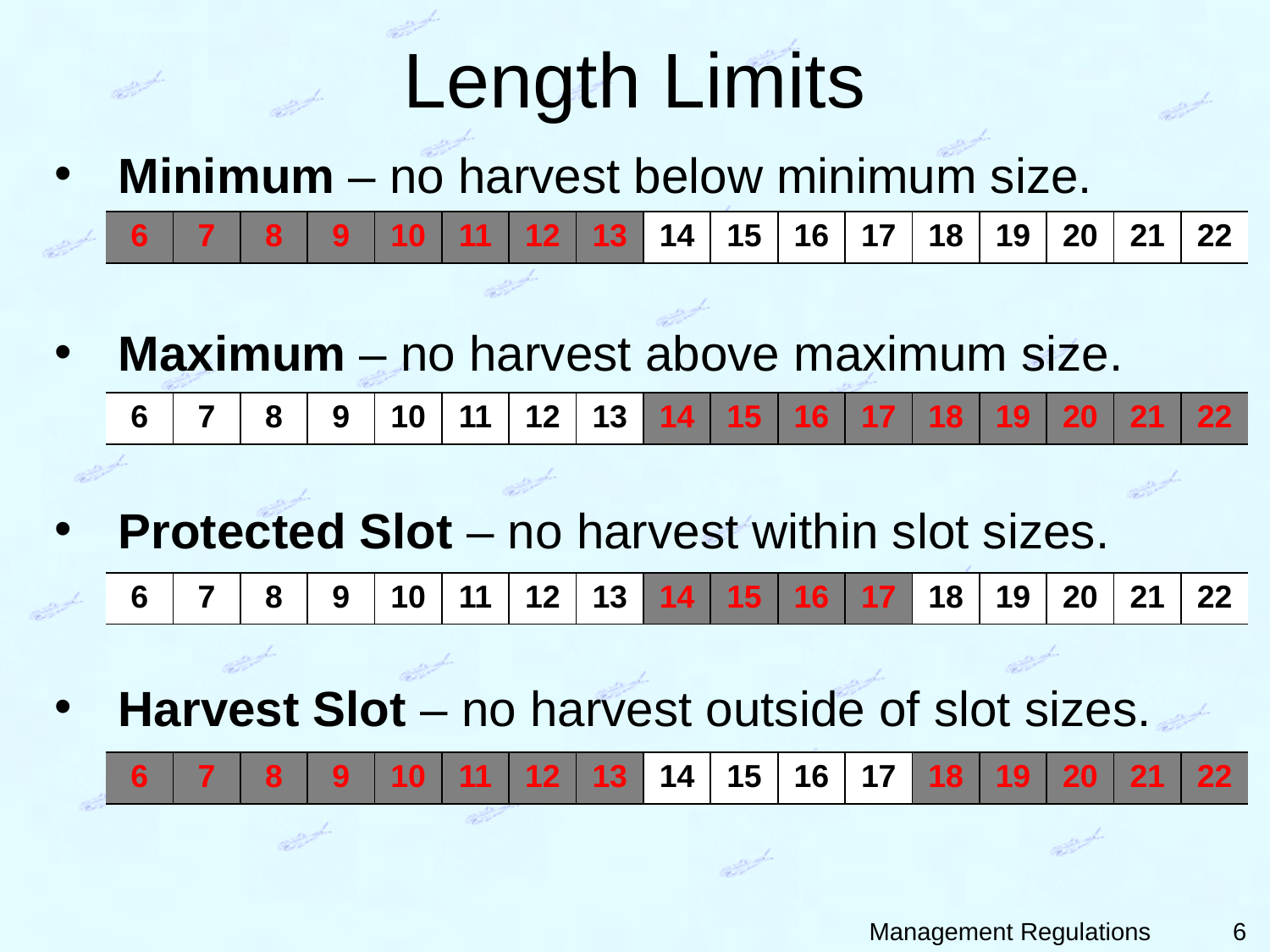

# Length Limits
Minimum – no harvest below minimum size.

Maximum – no harvest above maximum size.

Protected Slot – no harvest within slot sizes.

Harvest Slot – no harvest outside of slot sizes.

| 6 | 7 | 8 | 9 | 10 | 11 | 12 | 13 | 14 | 15 | 16 | 17 | 18 | 19 | 20 | 21 | 22 |
| --- | --- | --- | --- | --- | --- | --- | --- | --- | --- | --- | --- | --- | --- | --- | --- | --- |
| 6 | 7 | 8 | 9 | 10 | 11 | 12 | 13 | 14 | 15 | 16 | 17 | 18 | 19 | 20 | 21 | 22 |
| --- | --- | --- | --- | --- | --- | --- | --- | --- | --- | --- | --- | --- | --- | --- | --- | --- |
| 6 | 7 | 8 | 9 | 10 | 11 | 12 | 13 | 14 | 15 | 16 | 17 | 18 | 19 | 20 | 21 | 22 |
| --- | --- | --- | --- | --- | --- | --- | --- | --- | --- | --- | --- | --- | --- | --- | --- | --- |
| 6 | 7 | 8 | 9 | 10 | 11 | 12 | 13 | 14 | 15 | 16 | 17 | 18 | 19 | 20 | 21 | 22 |
| --- | --- | --- | --- | --- | --- | --- | --- | --- | --- | --- | --- | --- | --- | --- | --- | --- |
6
Management Regulations